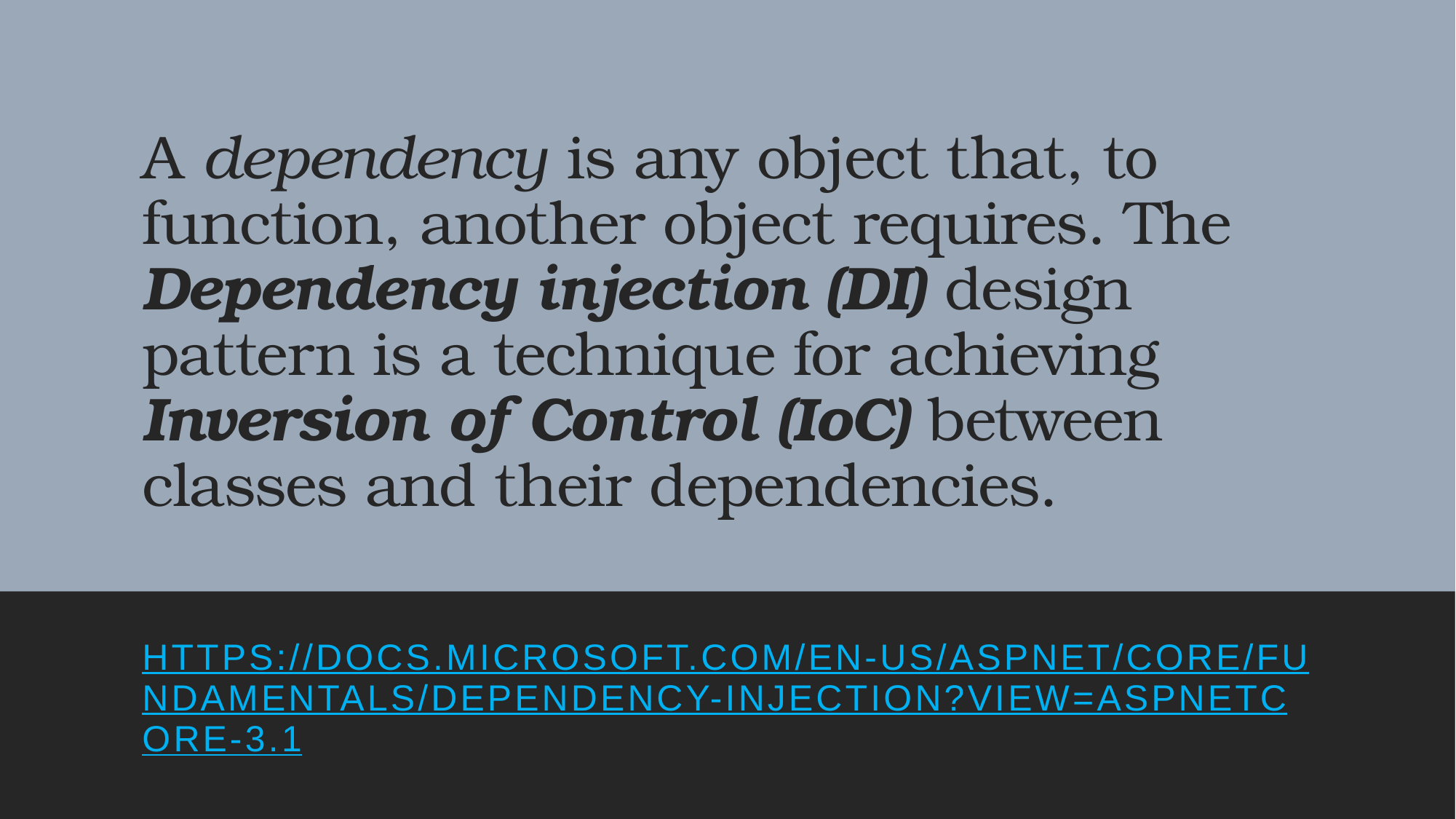

# A dependency is any object that, to function, another object requires. The Dependency injection (DI) design pattern is a technique for achieving Inversion of Control (IoC) between classes and their dependencies.

https://docs.microsoft.com/en-us/aspnet/core/fundamentals/dependency-injection?view=aspnetcore-3.1